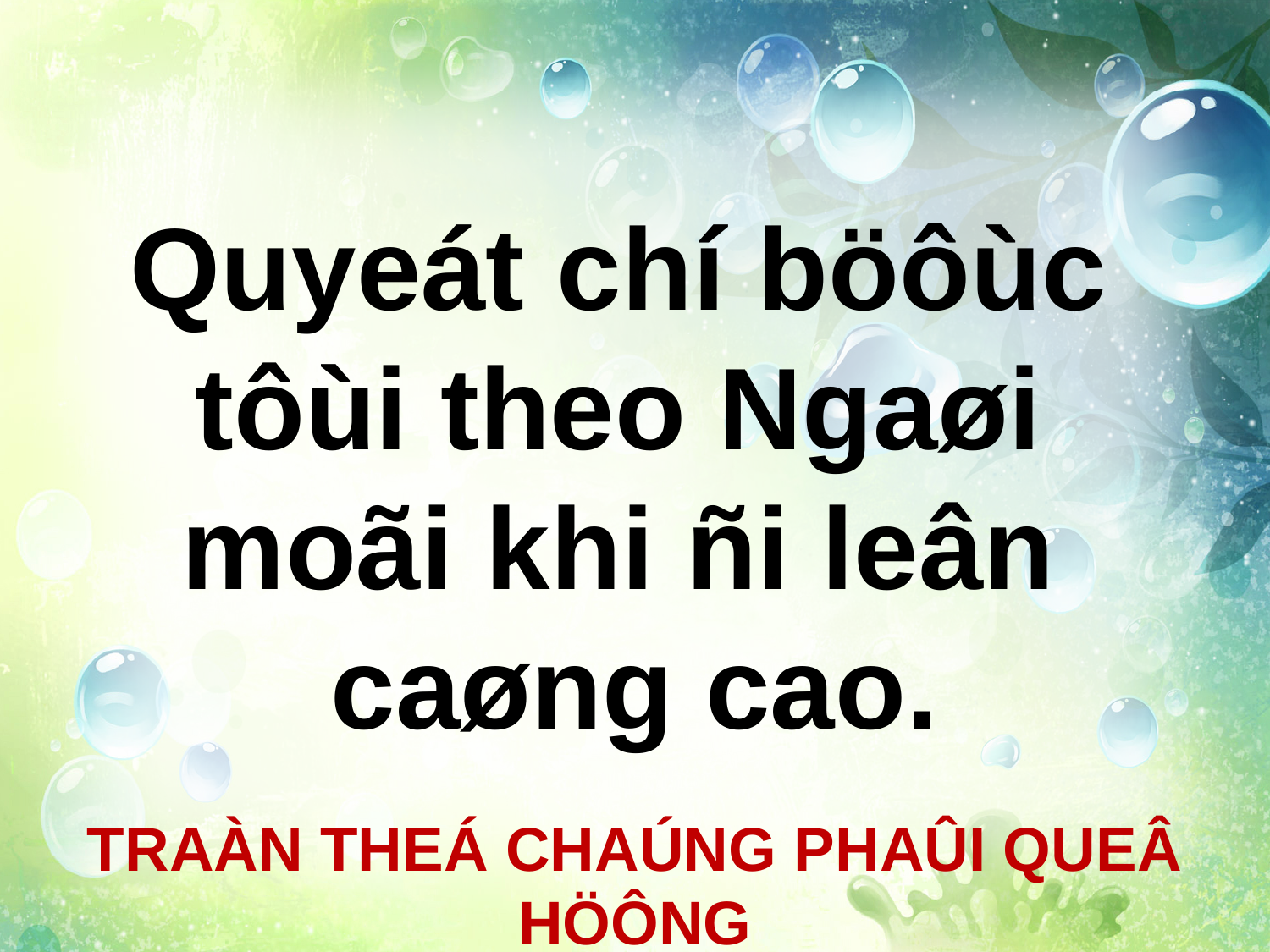

Quyeát chí böôùc
tôùi theo Ngaøi
moãi khi ñi leân
caøng cao.
TRAÀN THEÁ CHAÚNG PHAÛI QUEÂ HÖÔNG